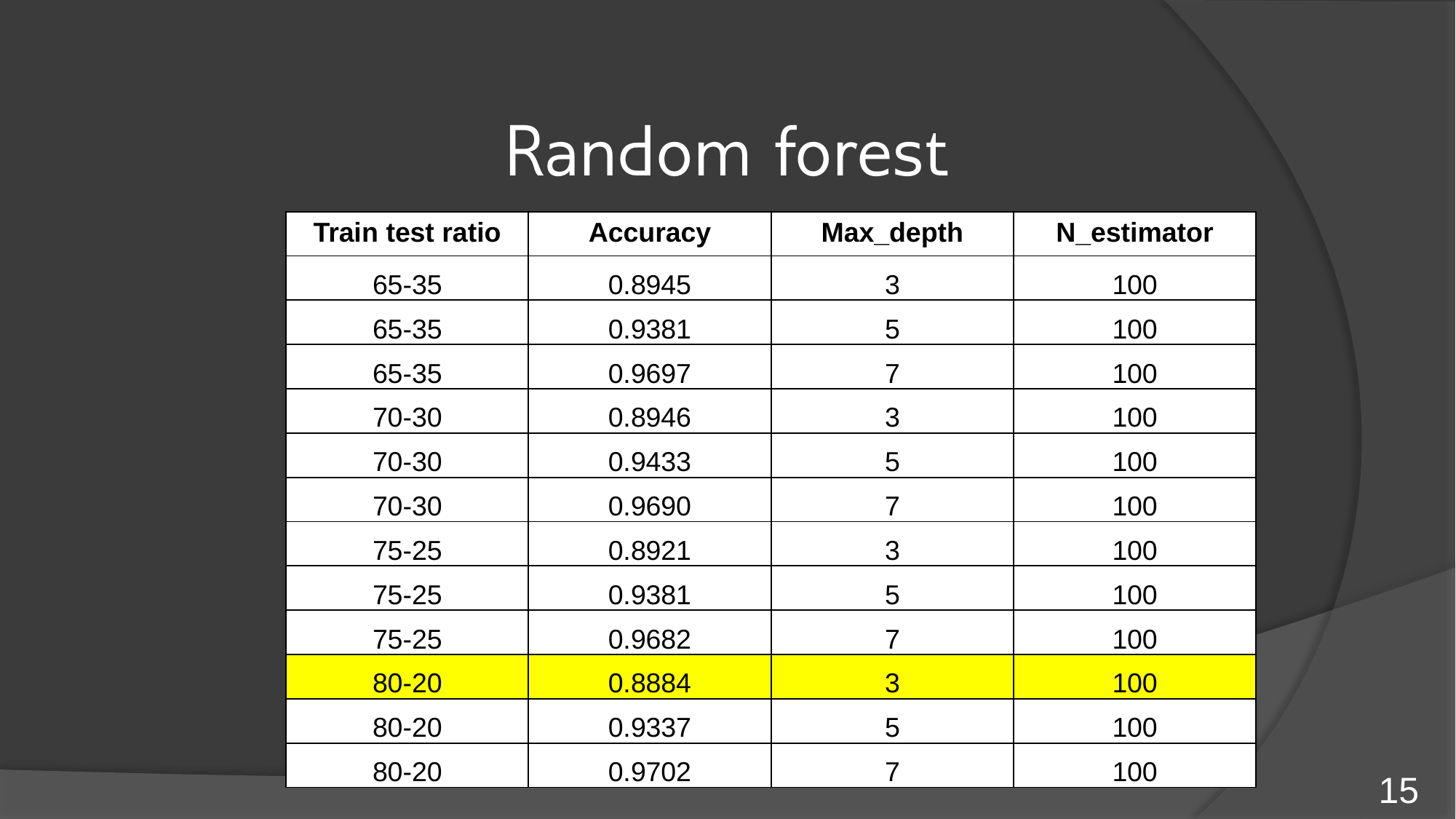

Random forest
| Train test ratio | Accuracy | Max\_depth | N\_estimator |
| --- | --- | --- | --- |
| 65-35 | 0.8945 | 3 | 100 |
| 65-35 | 0.9381 | 5 | 100 |
| 65-35 | 0.9697 | 7 | 100 |
| 70-30 | 0.8946 | 3 | 100 |
| 70-30 | 0.9433 | 5 | 100 |
| 70-30 | 0.9690 | 7 | 100 |
| 75-25 | 0.8921 | 3 | 100 |
| 75-25 | 0.9381 | 5 | 100 |
| 75-25 | 0.9682 | 7 | 100 |
| 80-20 | 0.8884 | 3 | 100 |
| 80-20 | 0.9337 | 5 | 100 |
| 80-20 | 0.9702 | 7 | 100 |
15